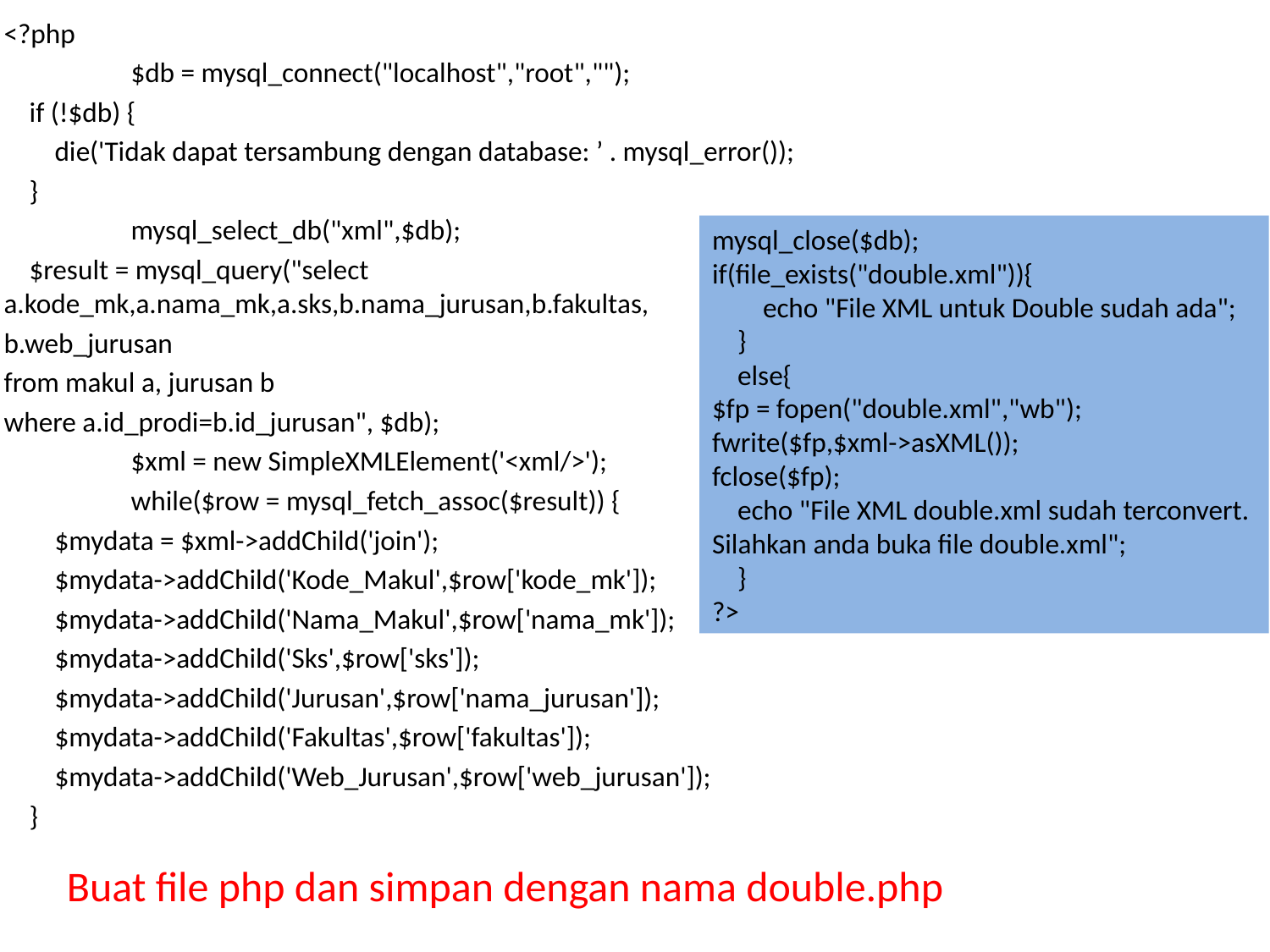

<?php
	$db = mysql_connect("localhost","root","");
    if (!$db) {
        die('Tidak dapat tersambung dengan database: ’ . mysql_error());
    }
	mysql_select_db("xml",$db);
    $result = mysql_query("select a.kode_mk,a.nama_mk,a.sks,b.nama_jurusan,b.fakultas,
b.web_jurusan
from makul a, jurusan b
where a.id_prodi=b.id_jurusan", $db);
	$xml = new SimpleXMLElement('<xml/>');
	while($row = mysql_fetch_assoc($result)) {
        $mydata = $xml->addChild('join');
        $mydata->addChild('Kode_Makul',$row['kode_mk']);
        $mydata->addChild('Nama_Makul',$row['nama_mk']);
        $mydata->addChild('Sks',$row['sks']);
        $mydata->addChild('Jurusan',$row['nama_jurusan']);
        $mydata->addChild('Fakultas',$row['fakultas']);
        $mydata->addChild('Web_Jurusan',$row['web_jurusan']);
    }
mysql_close($db);
if(file_exists("double.xml")){
        echo "File XML untuk Double sudah ada";
    }
    else{
$fp = fopen("double.xml","wb");
fwrite($fp,$xml->asXML());
fclose($fp);
    echo "File XML double.xml sudah terconvert.
Silahkan anda buka file double.xml";
    }
?>
# Buat file php dan simpan dengan nama double.php